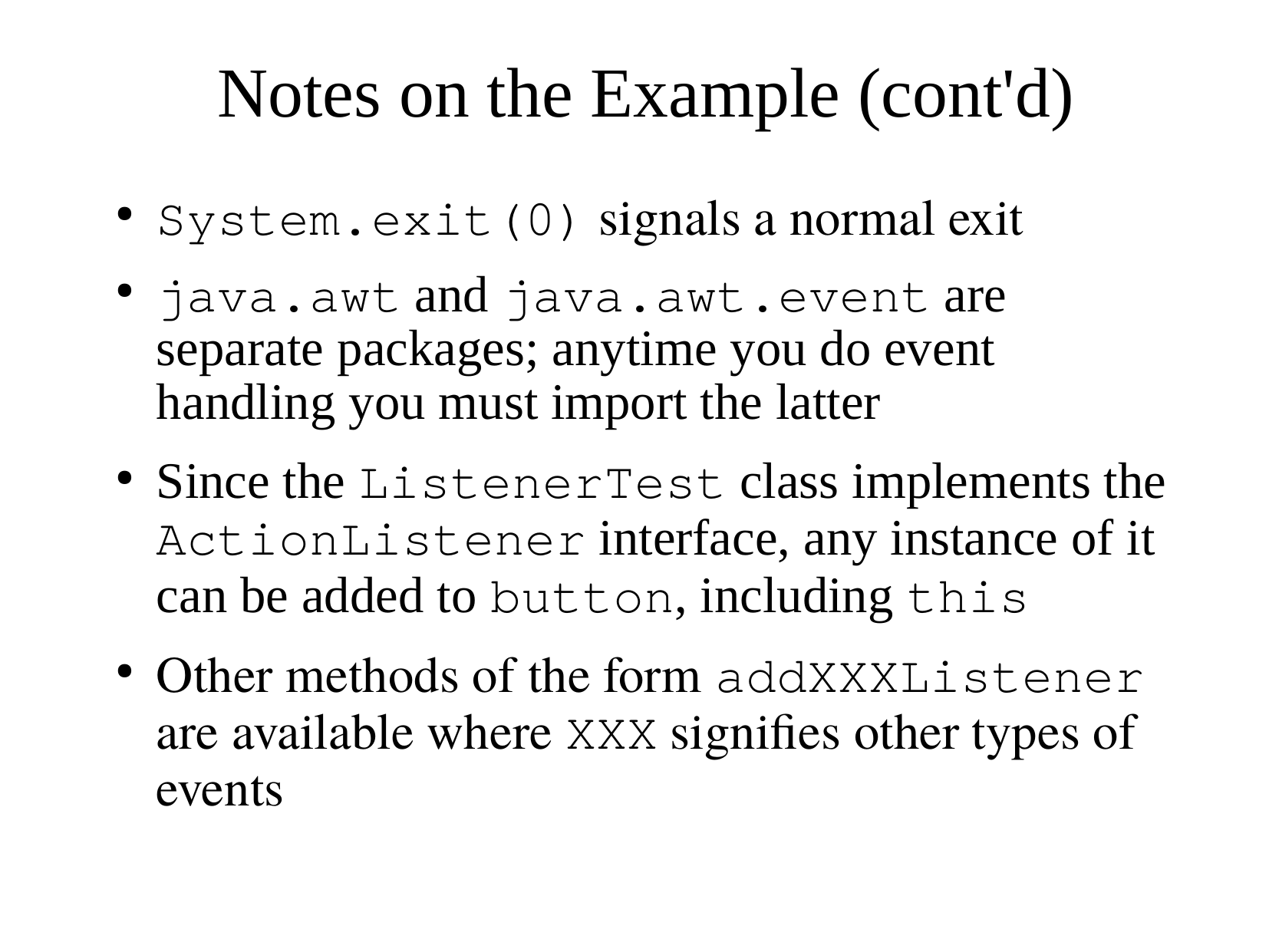

# Notes on the Example (cont'd)
System.exit(0) signals a normal exit
java.awt and java.awt.event are separate packages; anytime you do event handling you must import the latter
Since the ListenerTest class implements the ActionListener interface, any instance of it can be added to button, including this
Other methods of the form addXXXListener are available where XXX signifies other types of events